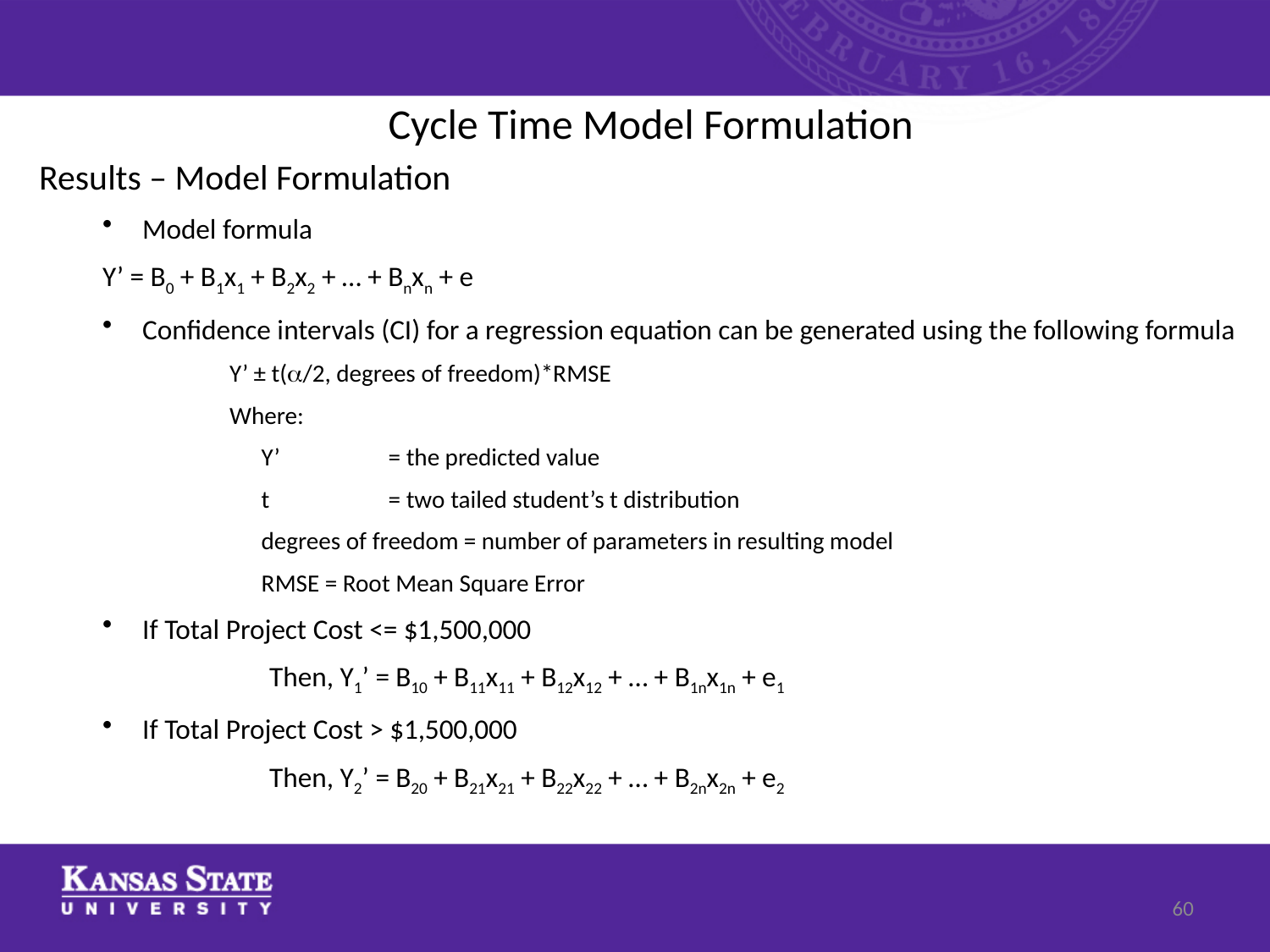

# Cycle Time Model Formulation
Results – Model Formulation
Model formula
Y’ = B0 + B1x1 + B2x2 + … + Bnxn + e
Confidence intervals (CI) for a regression equation can be generated using the following formula
Y’ ± t(α/2, degrees of freedom)*RMSE
Where:
	Y’ 	= the predicted value
	t  	= two tailed student’s t distribution
	degrees of freedom = number of parameters in resulting model
	RMSE = Root Mean Square Error
If Total Project Cost <= $1,500,000
		Then, Y1’ = B10 + B11x11 + B12x12 + … + B1nx1n + e1
If Total Project Cost > $1,500,000
		Then, Y2’ = B20 + B21x21 + B22x22 + … + B2nx2n + e2
60